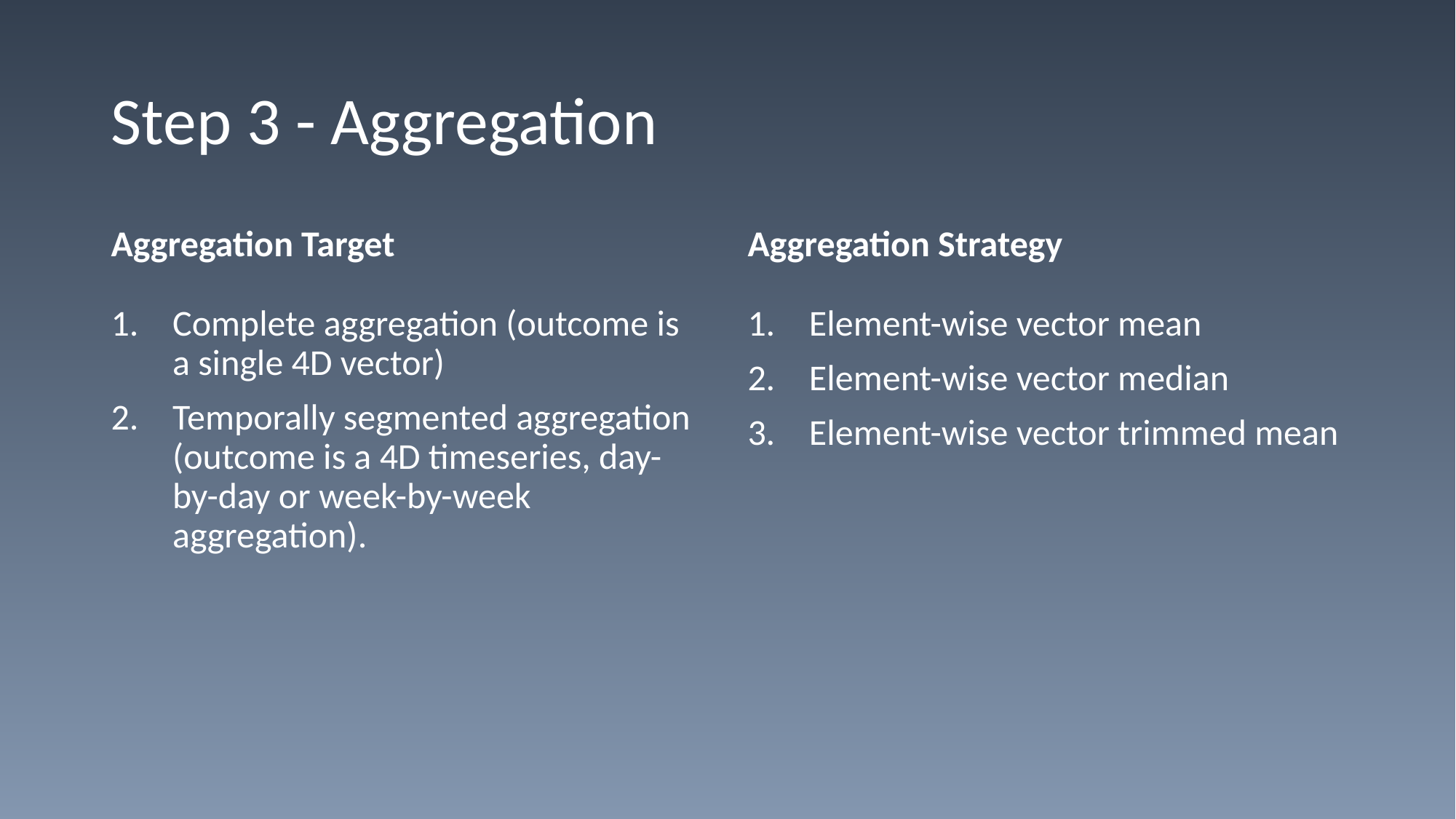

# Step 3 - Aggregation
Aggregation Target
Aggregation Strategy
Complete aggregation (outcome is a single 4D vector)
Temporally segmented aggregation (outcome is a 4D timeseries, day-by-day or week-by-week aggregation).

Element-wise vector mean
Element-wise vector median
Element-wise vector trimmed mean